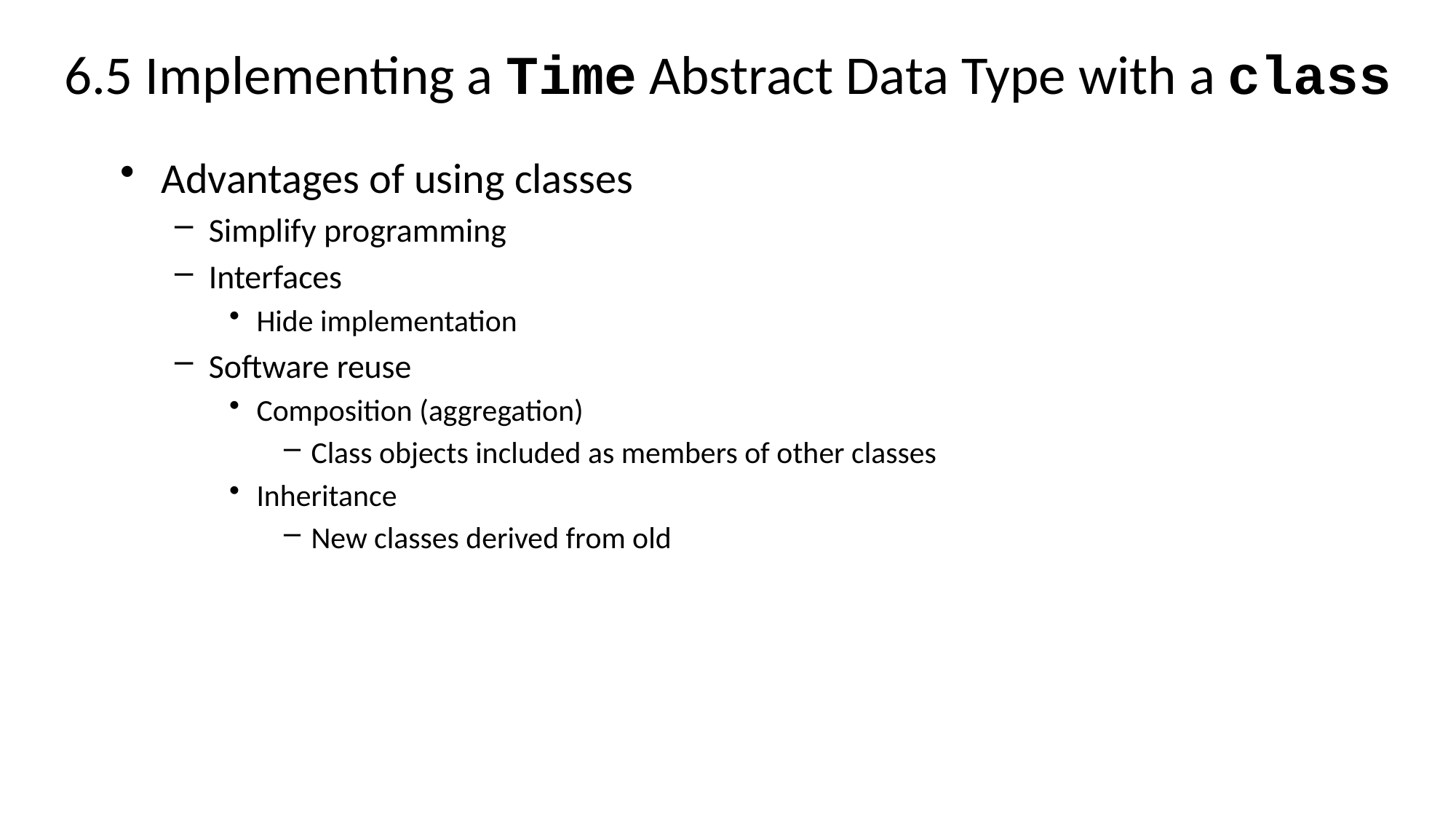

# 6.5 Implementing a Time Abstract Data Type with a class
Advantages of using classes
Simplify programming
Interfaces
Hide implementation
Software reuse
Composition (aggregation)
Class objects included as members of other classes
Inheritance
New classes derived from old